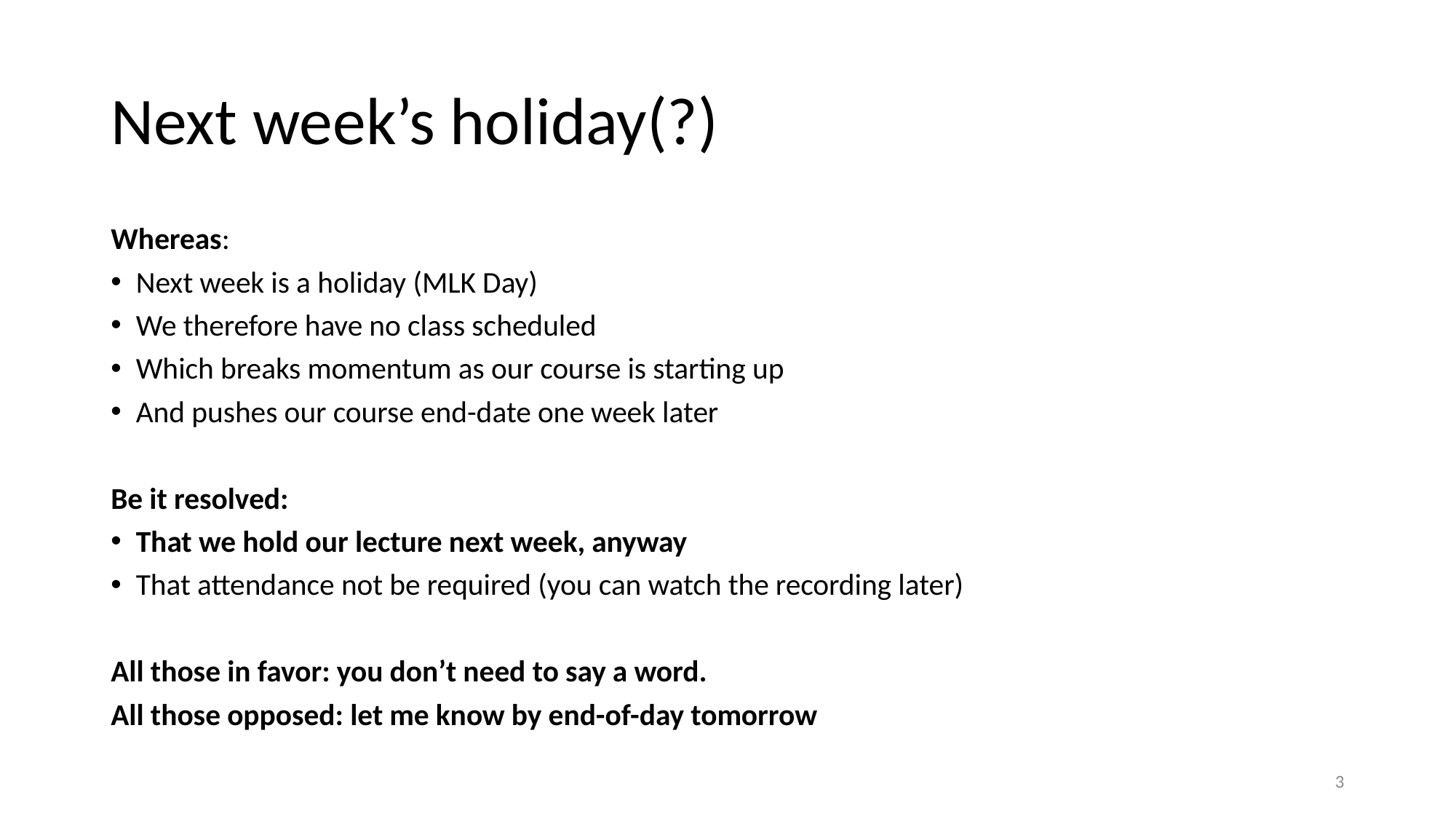

# Next week’s holiday(?)
Whereas:
Next week is a holiday (MLK Day)
We therefore have no class scheduled
Which breaks momentum as our course is starting up
And pushes our course end-date one week later

Be it resolved:
That we hold our lecture next week, anyway
That attendance not be required (you can watch the recording later)

All those in favor: you don’t need to say a word.
All those opposed: let me know by end-of-day tomorrow
3